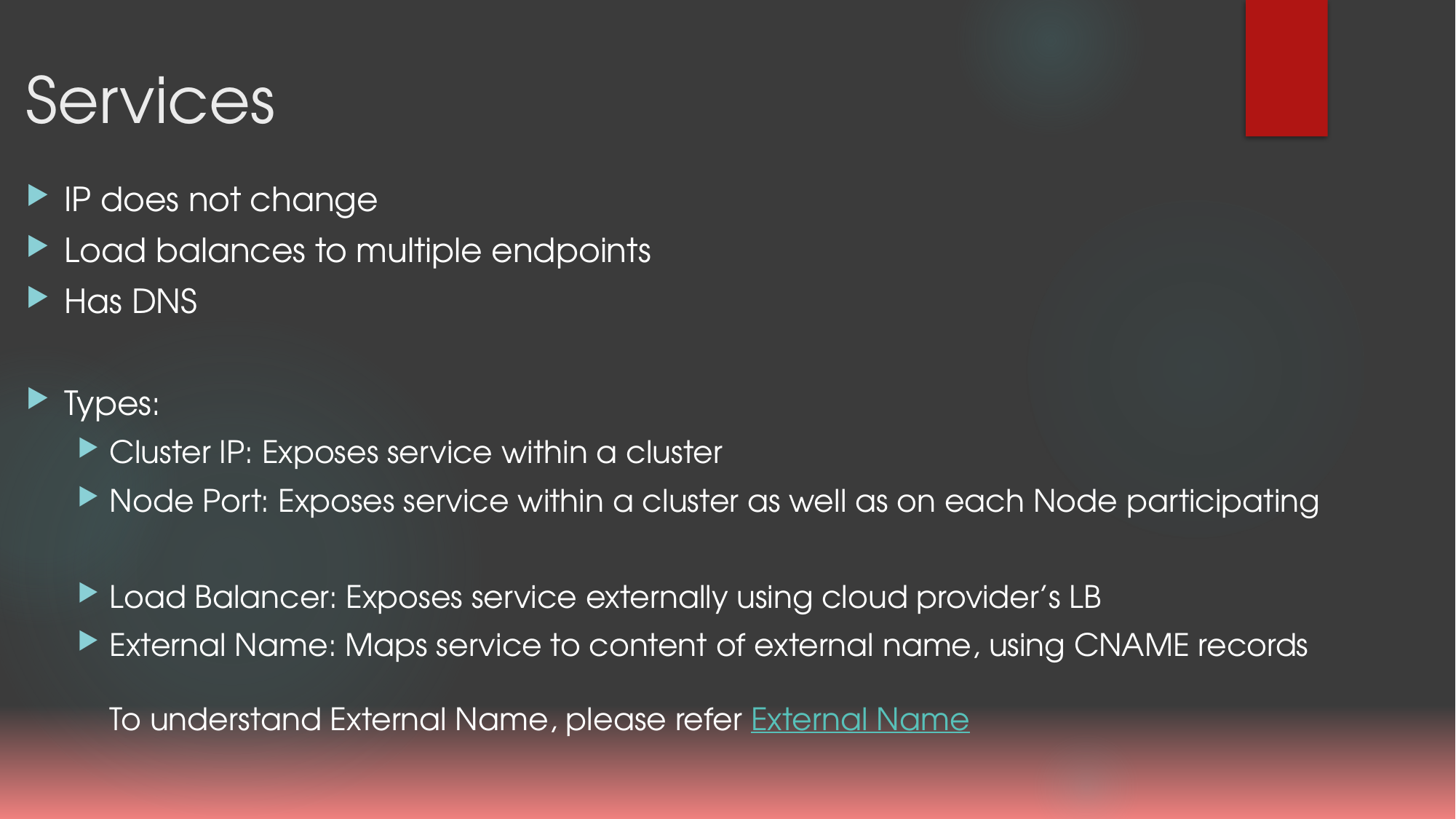

# Services
IP does not change
Load balances to multiple endpoints
Has DNS

Types:
Cluster IP: Exposes service within a cluster
Node Port: Exposes service within a cluster as well as on each Node participating

Load Balancer: Exposes service externally using cloud provider’s LB
External Name: Maps service to content of external name, using CNAME records
To understand External Name, please refer External Name